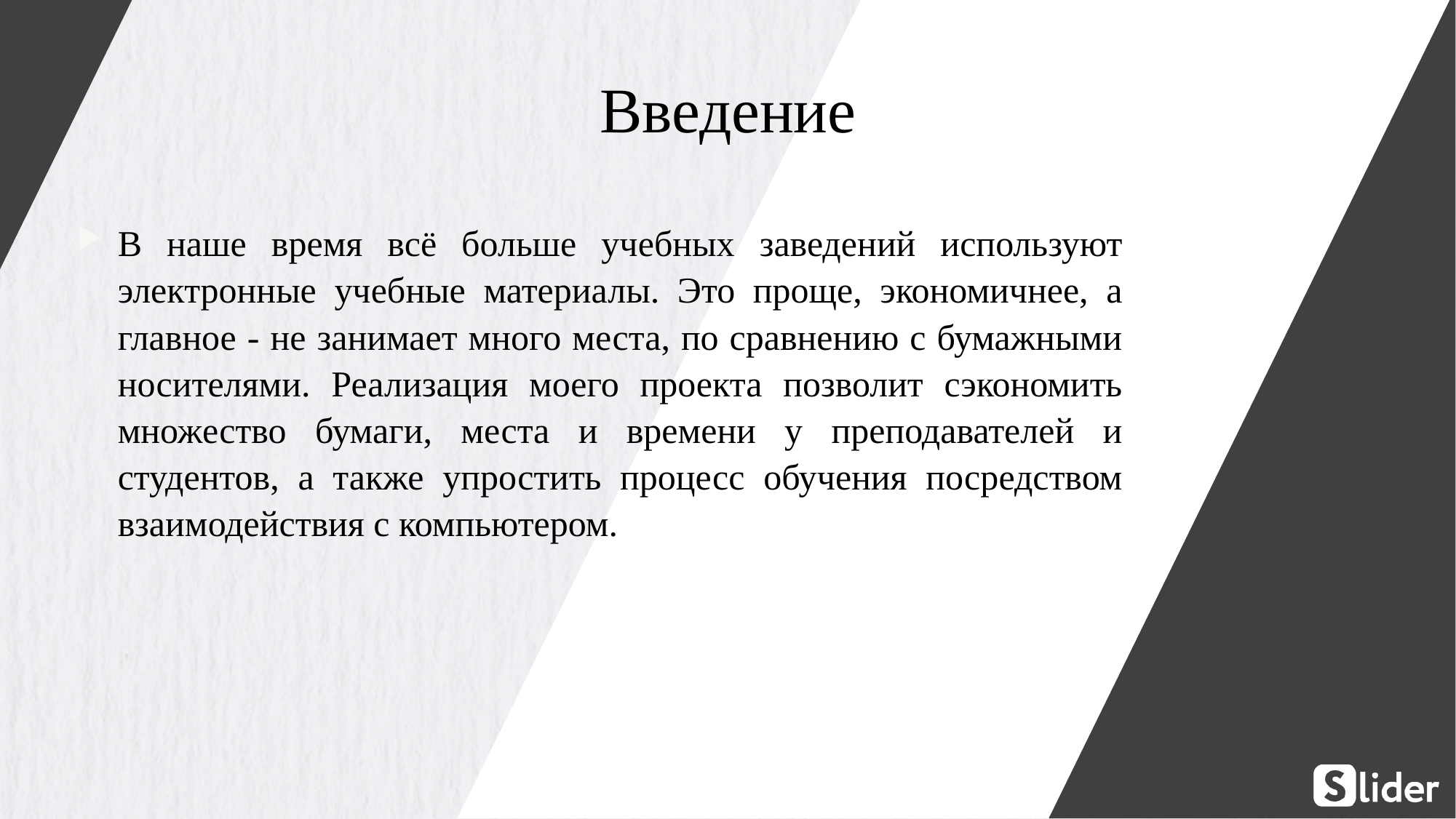

Введение
В наше время всё больше учебных заведений используют электронные учебные материалы. Это проще, экономичнее, а главное - не занимает много места, по сравнению с бумажными носителями. Реализация моего проекта позволит сэкономить множество бумаги, места и времени у преподавателей и студентов, а также упростить процесс обучения посредством взаимодействия с компьютером.